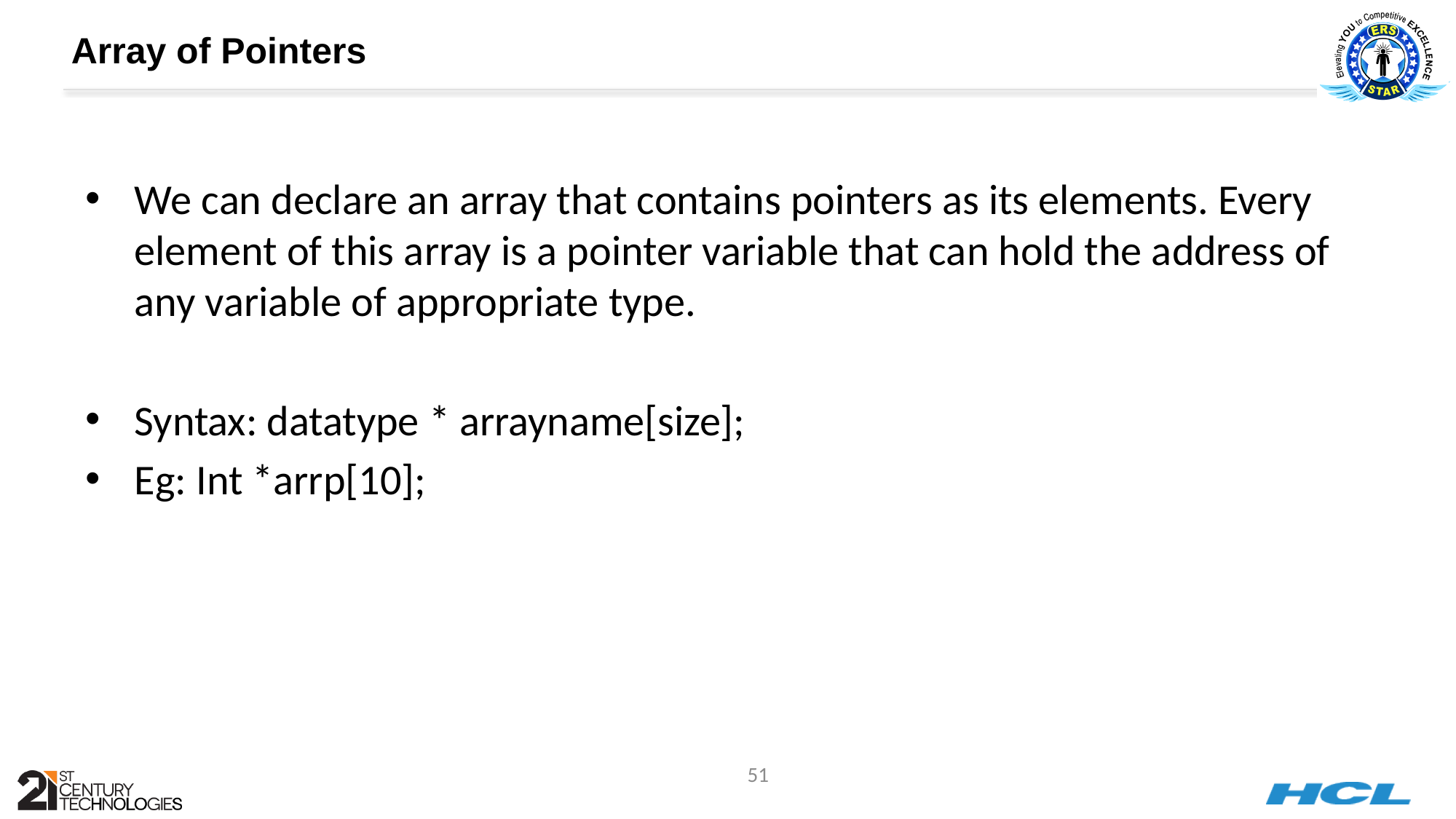

# Array of Pointers
We can declare an array that contains pointers as its elements. Every element of this array is a pointer variable that can hold the address of any variable of appropriate type.

Syntax: datatype * arrayname[size];
Eg: Int *arrp[10];
51